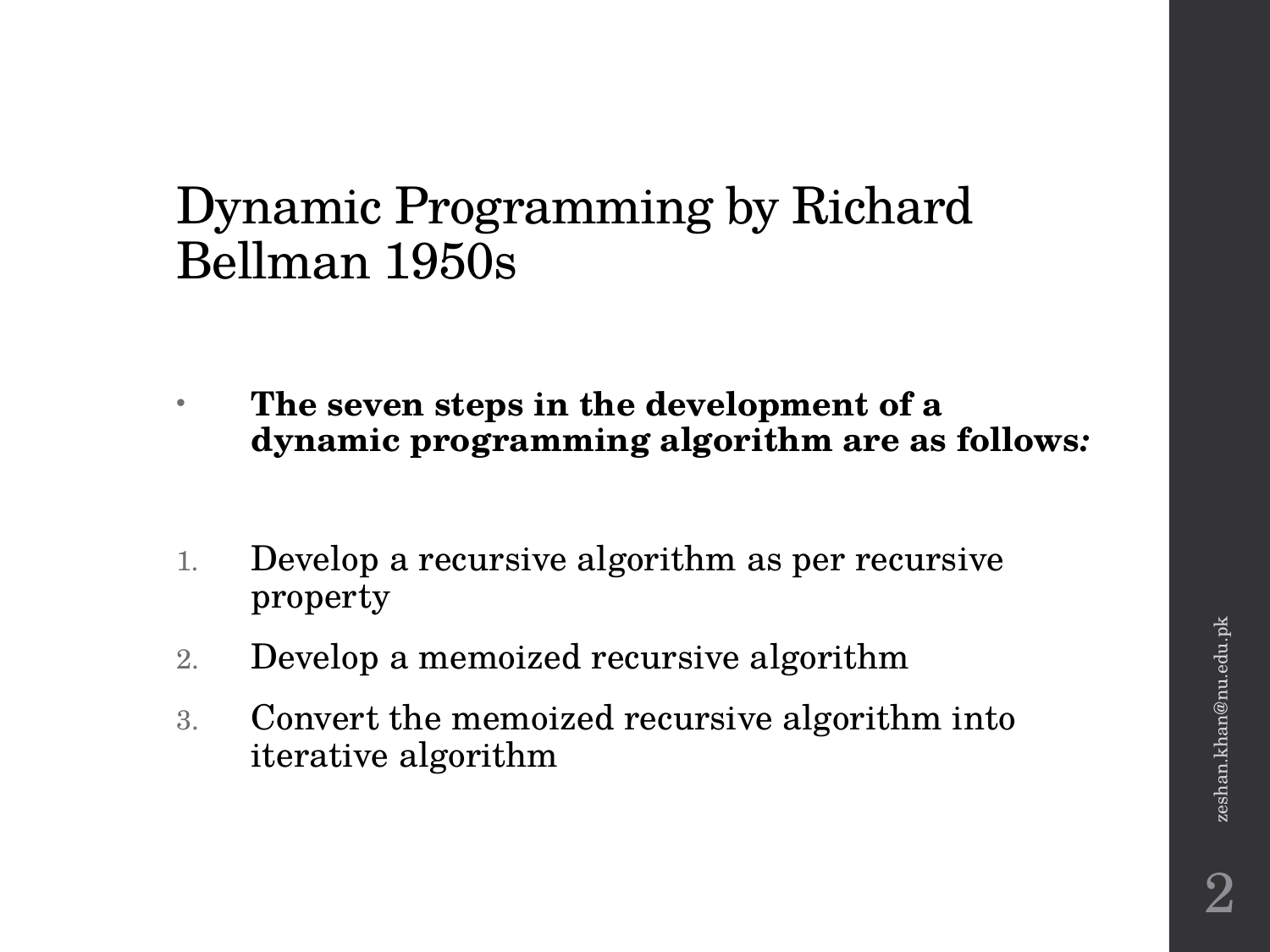

# Dynamic Programming by Richard Bellman 1950s
The seven steps in the development of a dynamic programming algorithm are as follows:

Develop a recursive algorithm as per recursive property
Develop a memoized recursive algorithm
Convert the memoized recursive algorithm into iterative algorithm
zeshan.khan@nu.edu.pk
2